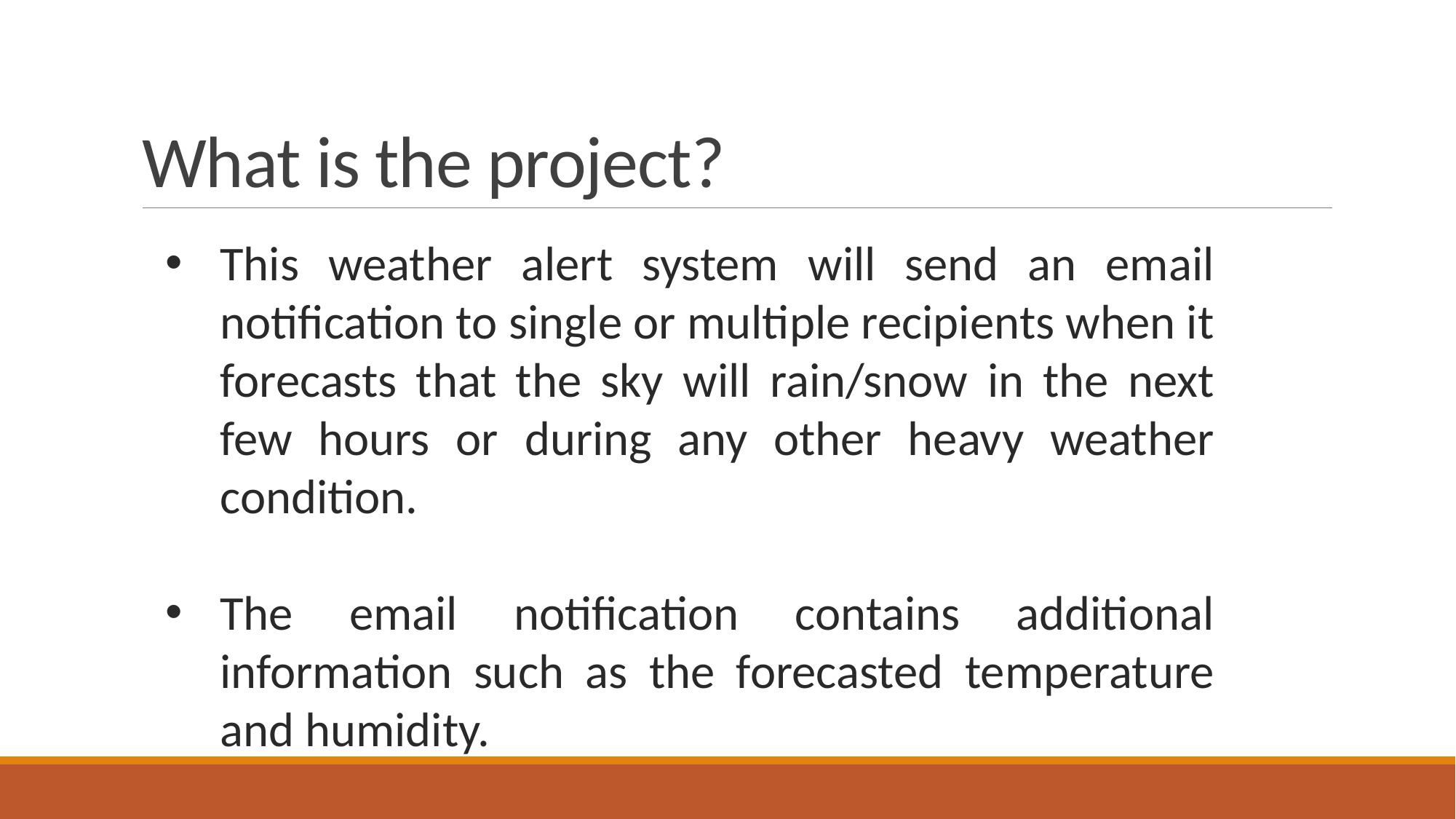

# What is the project?
This weather alert system will send an email notification to single or multiple recipients when it forecasts that the sky will rain/snow in the next few hours or during any other heavy weather condition.

The email notification contains additional information such as the forecasted temperature and humidity.